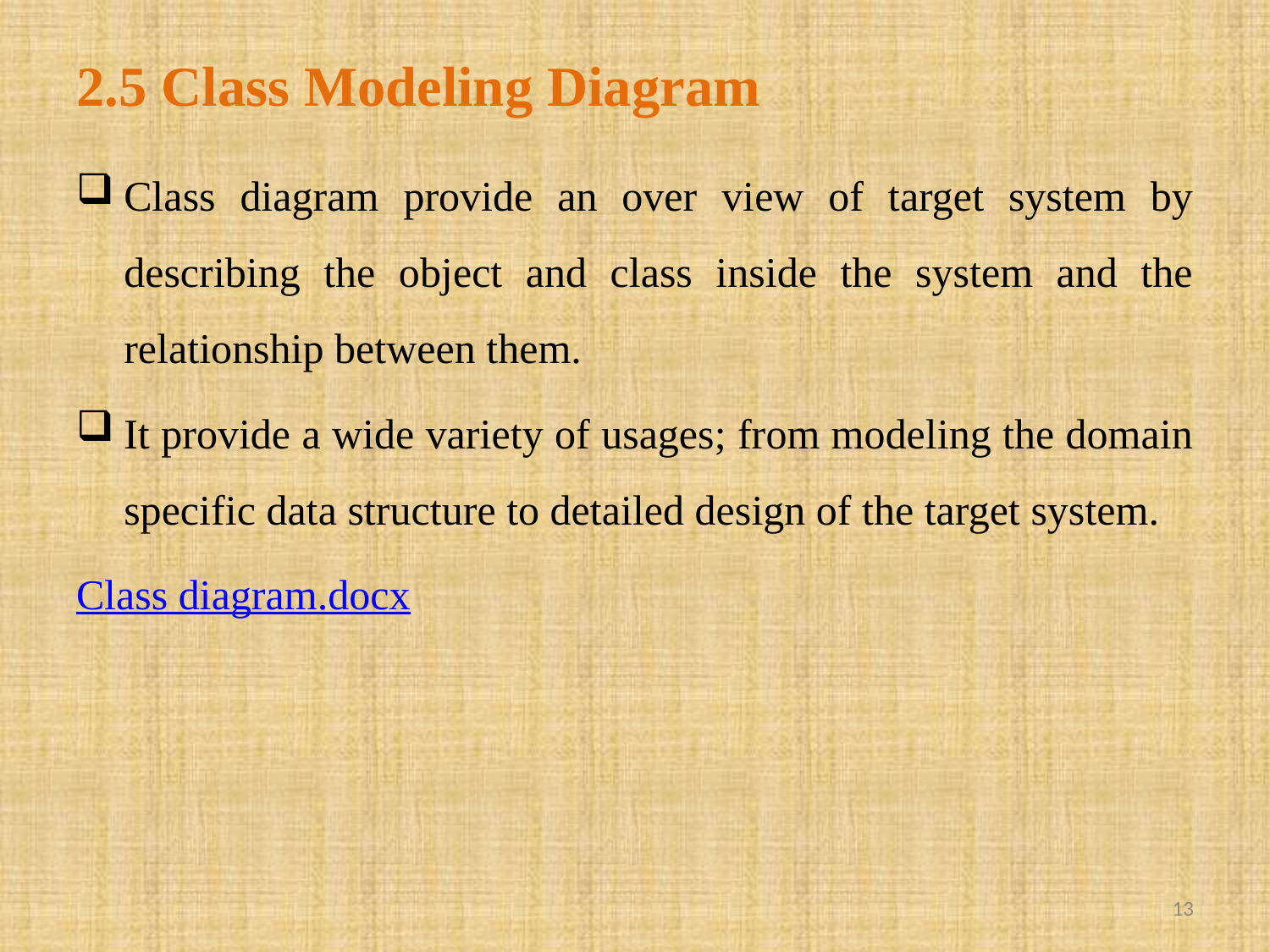

# 2.5 Class Modeling Diagram
Class diagram provide an over view of target system by describing the object and class inside the system and the relationship between them.
It provide a wide variety of usages; from modeling the domain specific data structure to detailed design of the target system.
Class diagram.docx

13